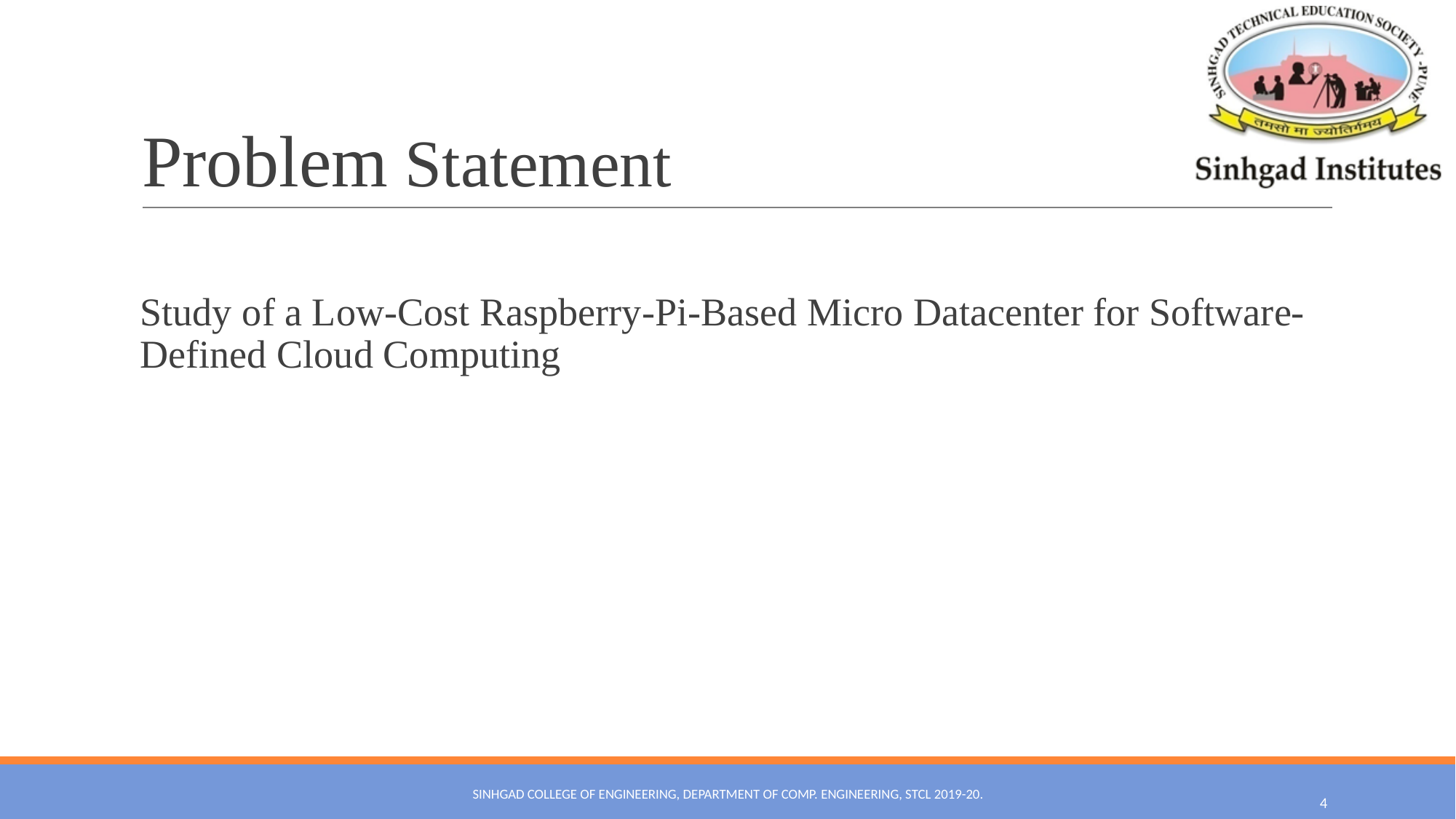

# Problem Statement

Study of a Low-Cost Raspberry-Pi-Based Micro Datacenter for Software- Defined Cloud Computing
SINHGAD COLLEGE OF ENGINEERING, DEPARTMENT OF COMP. ENGINEERING, STCL 2019-20.

4